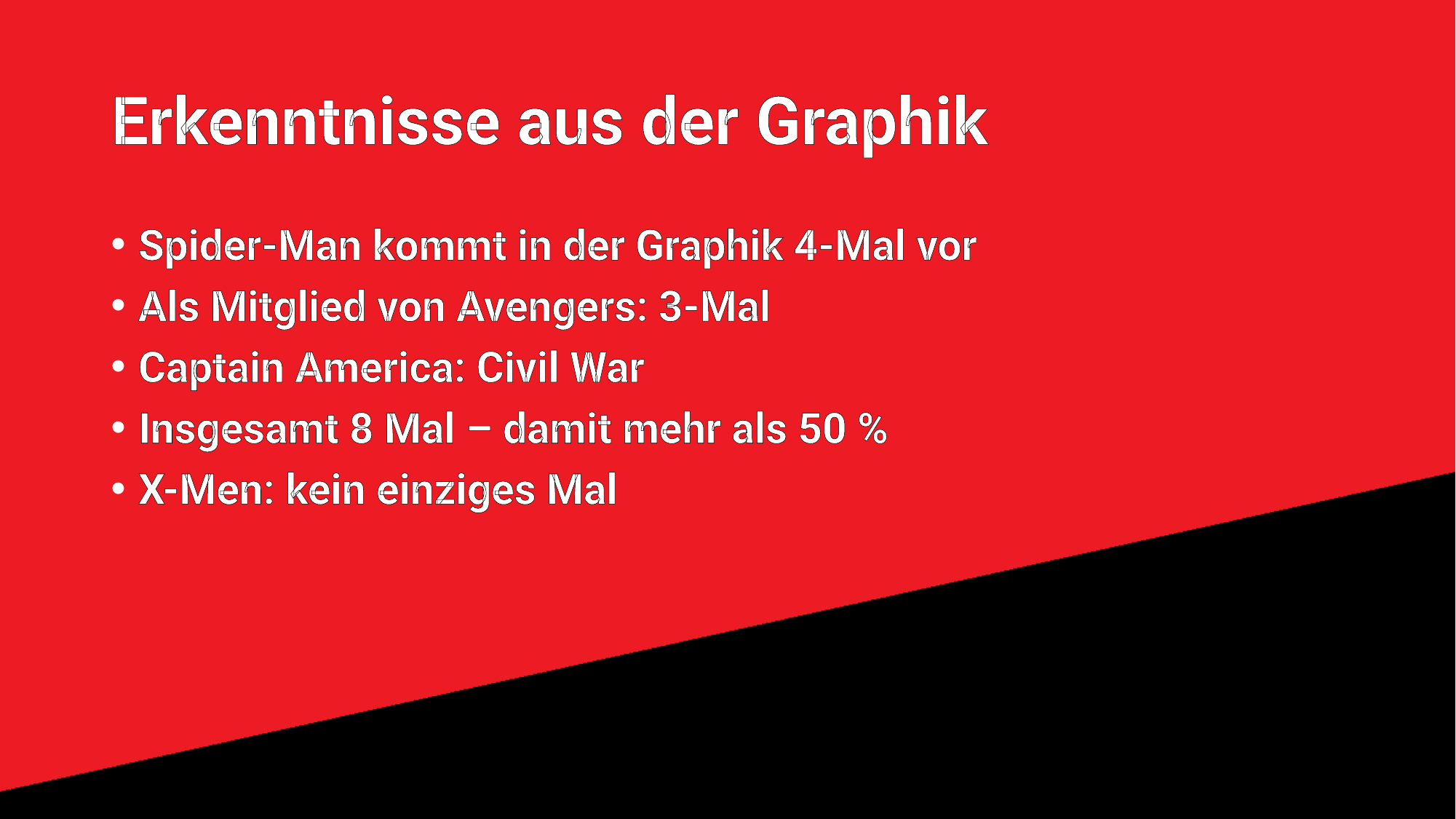

# Erkenntnisse aus der Graphik
Spider-Man kommt in der Graphik 4-Mal vor
Als Mitglied von Avengers: 3-Mal
Captain America: Civil War
Insgesamt 8 Mal – damit mehr als 50 %
X-Men: kein einziges Mal